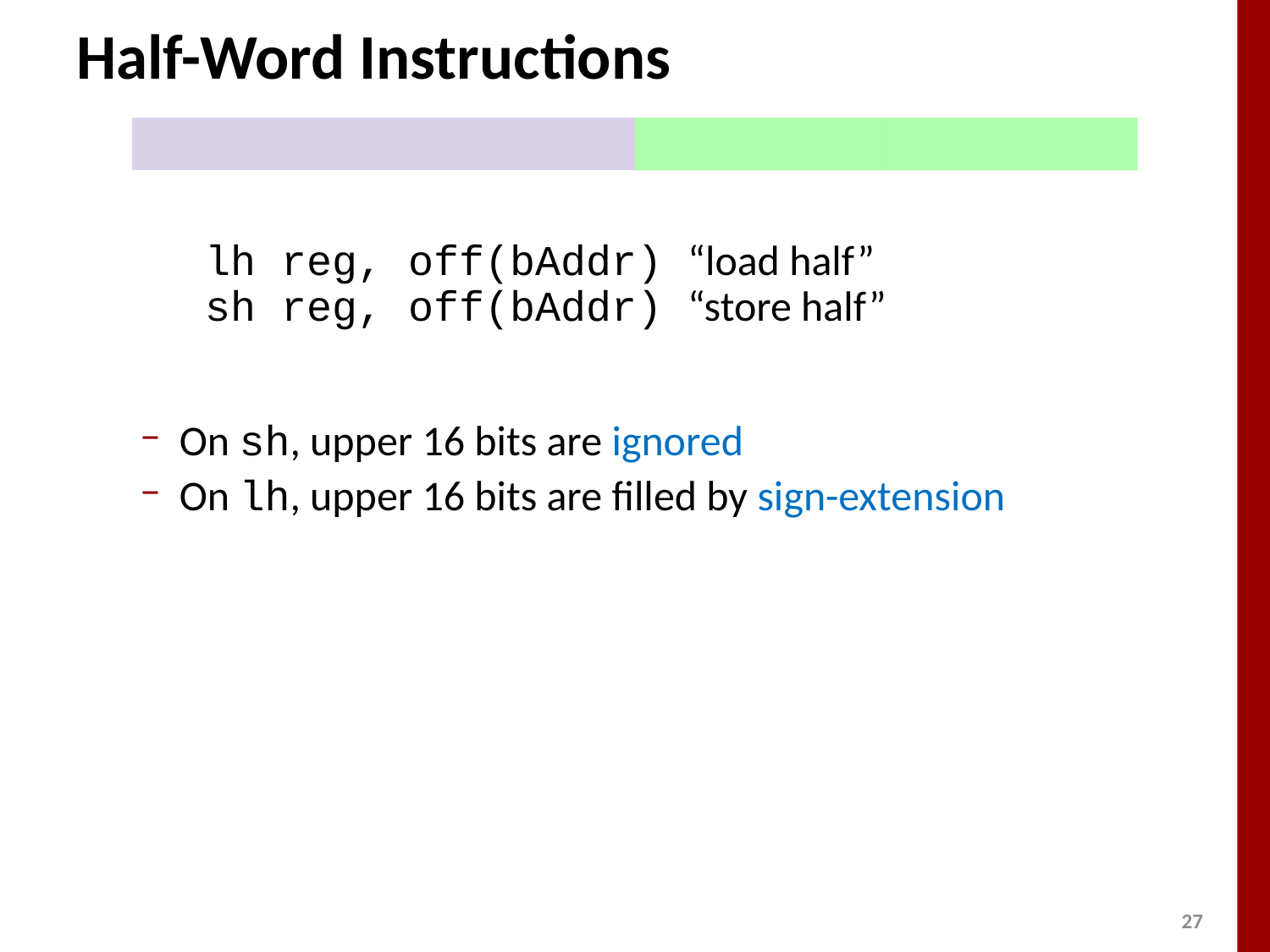

# Half-Word Instructions
|  |  |  |  |
| --- | --- | --- | --- |
	lh reg, off(bAddr) “load half”
	sh reg, off(bAddr) “store half”

On sh, upper 16 bits are ignored
On lh, upper 16 bits are filled by sign-extension